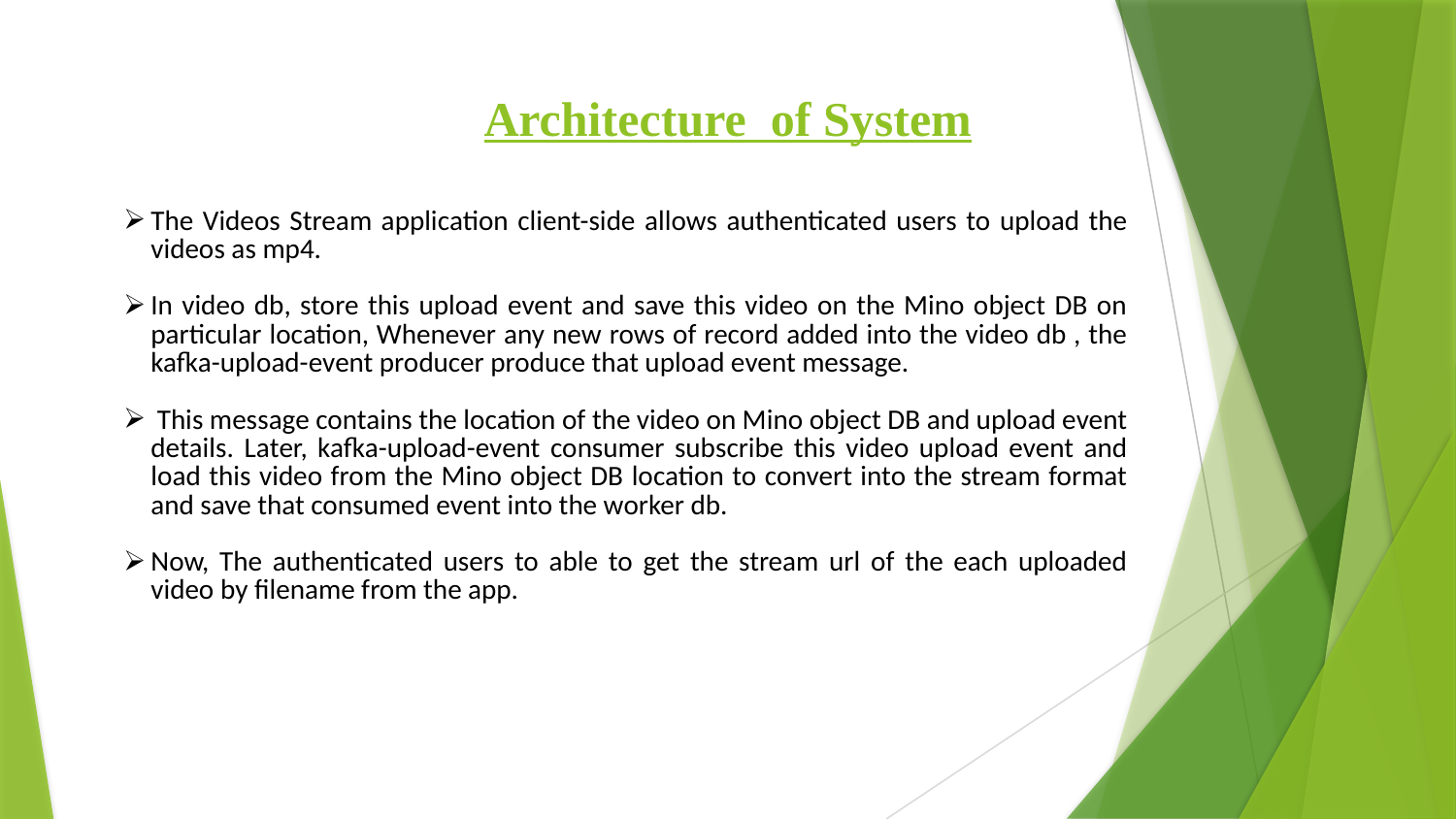

# Architecture  of System
The Videos Stream application client-side allows authenticated users to upload the videos as mp4.

In video db, store this upload event and save this video on the Mino object DB on particular location, Whenever any new rows of record added into the video db , the kafka-upload-event producer produce that upload event message.

 This message contains the location of the video on Mino object DB and upload event details. Later, kafka-upload-event consumer subscribe this video upload event and load this video from the Mino object DB location to convert into the stream format and save that consumed event into the worker db.

Now, The authenticated users to able to get the stream url of the each uploaded video by filename from the app.